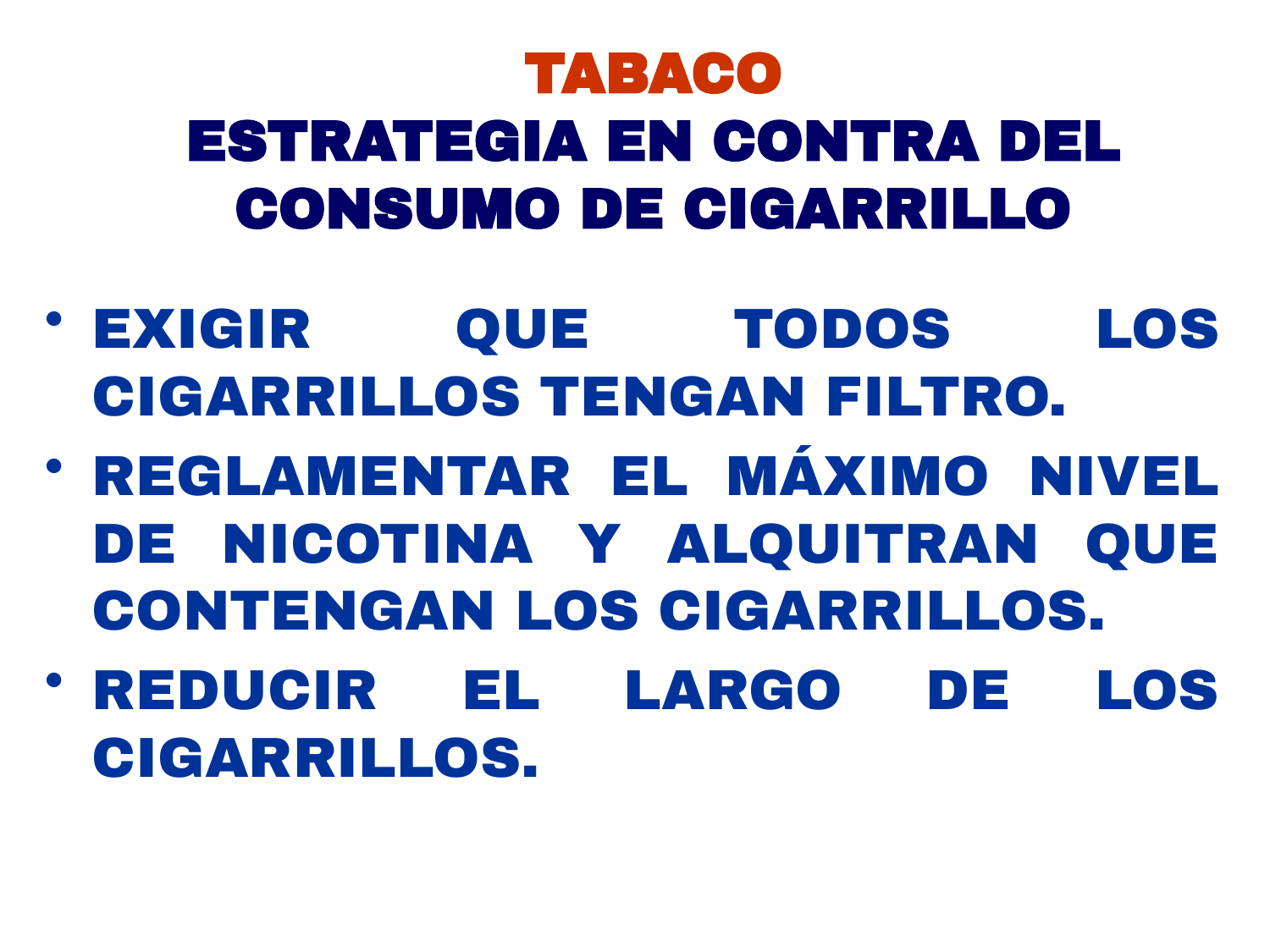

# TABACO ESTRATEGIA EN CONTRA DEL CONSUMO DE CIGARRILLO
EXIGIR QUE TODOS LOS CIGARRILLOS TENGAN FILTRO.
REGLAMENTAR EL MÁXIMO NIVEL DE NICOTINA Y ALQUITRAN QUE CONTENGAN LOS CIGARRILLOS.
REDUCIR EL LARGO DE LOS CIGARRILLOS.